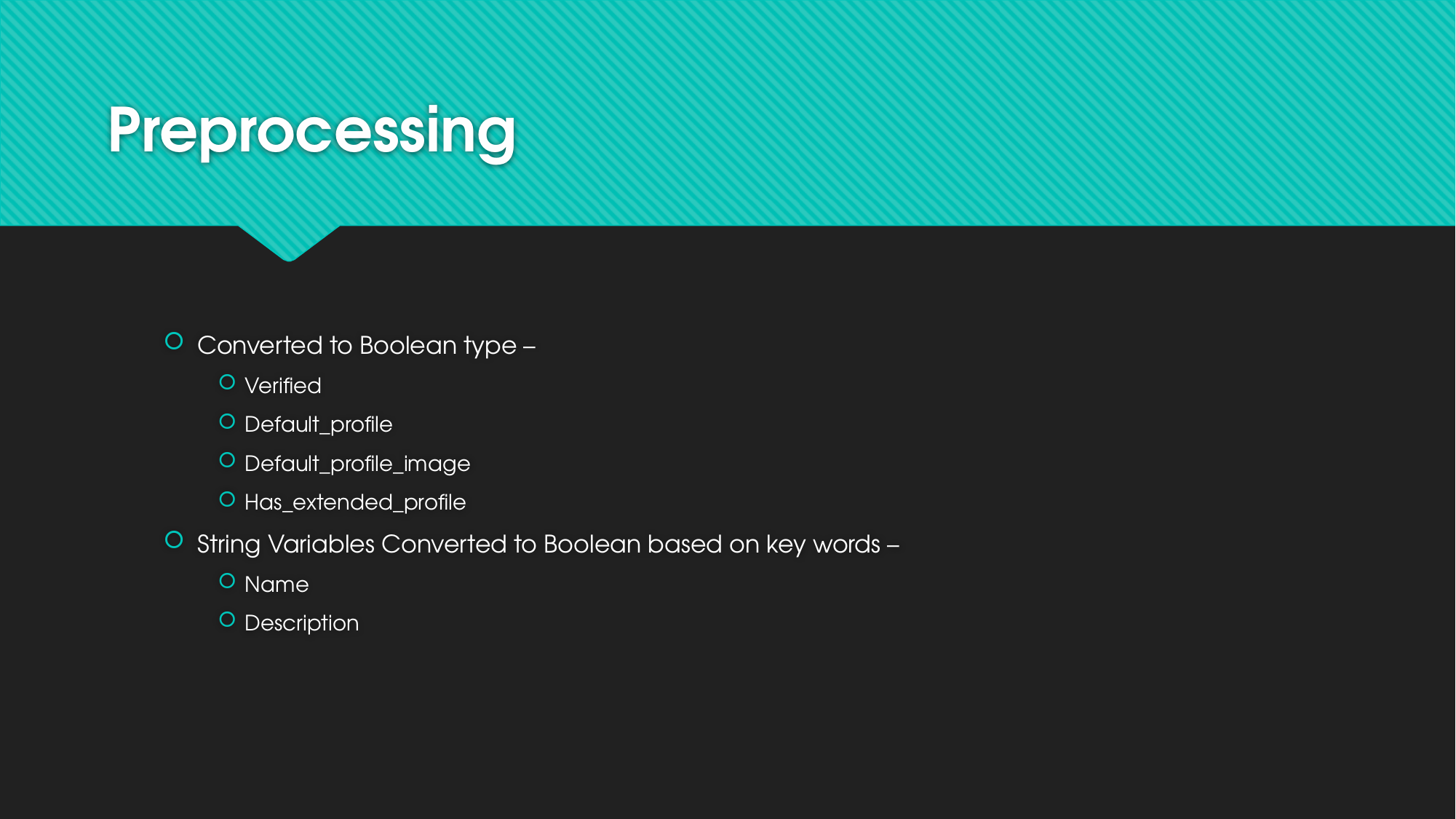

# Preprocessing
Converted to Boolean type –
Verified
Default_profile
Default_profile_image
Has_extended_profile
String Variables Converted to Boolean based on key words –
Name
Description